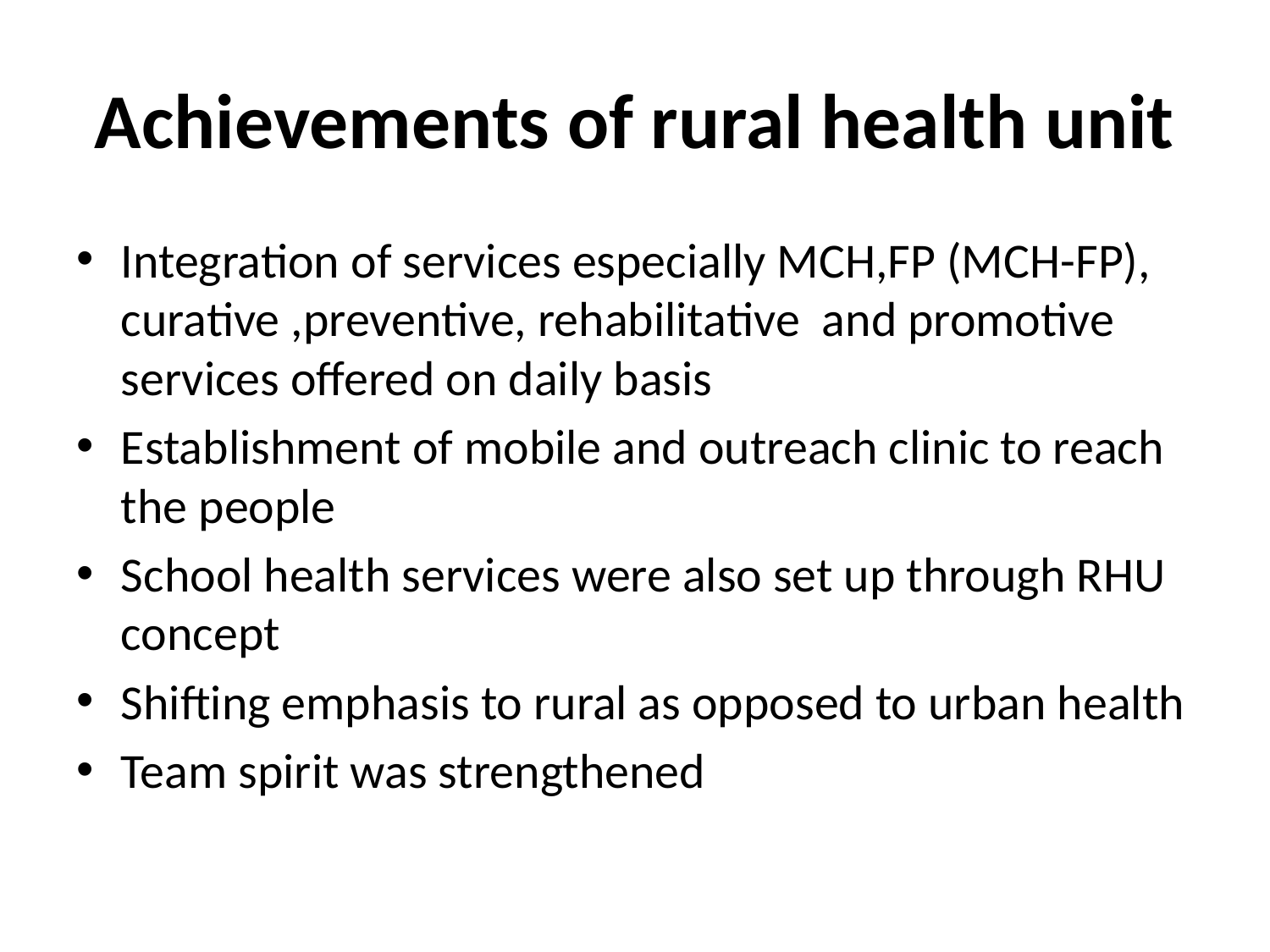

# Achievements of rural health unit
Integration of services especially MCH,FP (MCH-FP), curative ,preventive, rehabilitative  and promotive services offered on daily basis
Establishment of mobile and outreach clinic to reach the people
School health services were also set up through RHU concept
Shifting emphasis to rural as opposed to urban health
Team spirit was strengthened